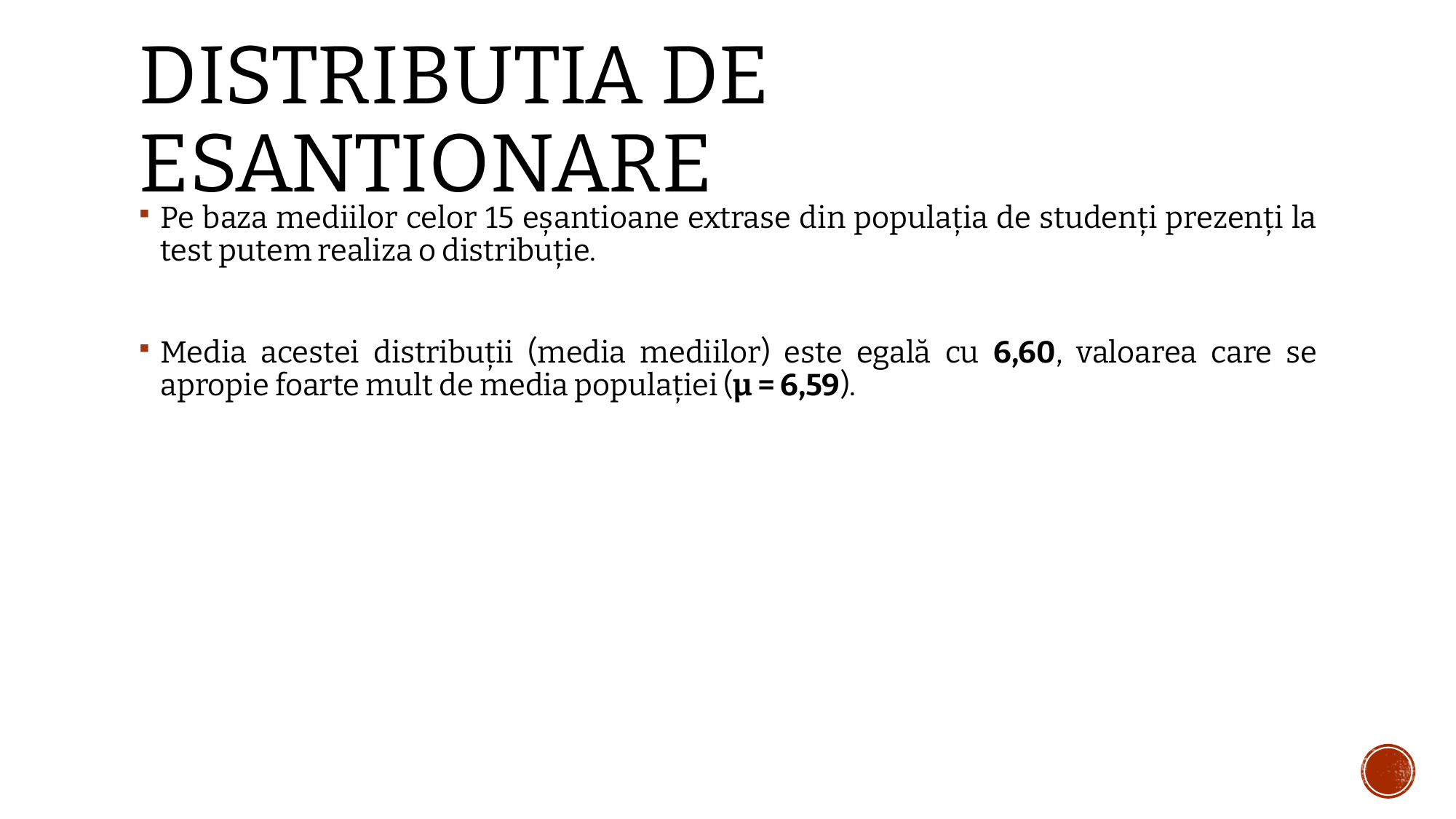

# Distributia de esantionare
Pe baza mediilor celor 15 eșantioane extrase din populația de studenți prezenți la test putem realiza o distribuție.

Media acestei distribuții (media mediilor) este egală cu 6,60, valoarea care se apropie foarte mult de media populației (µ = 6,59).